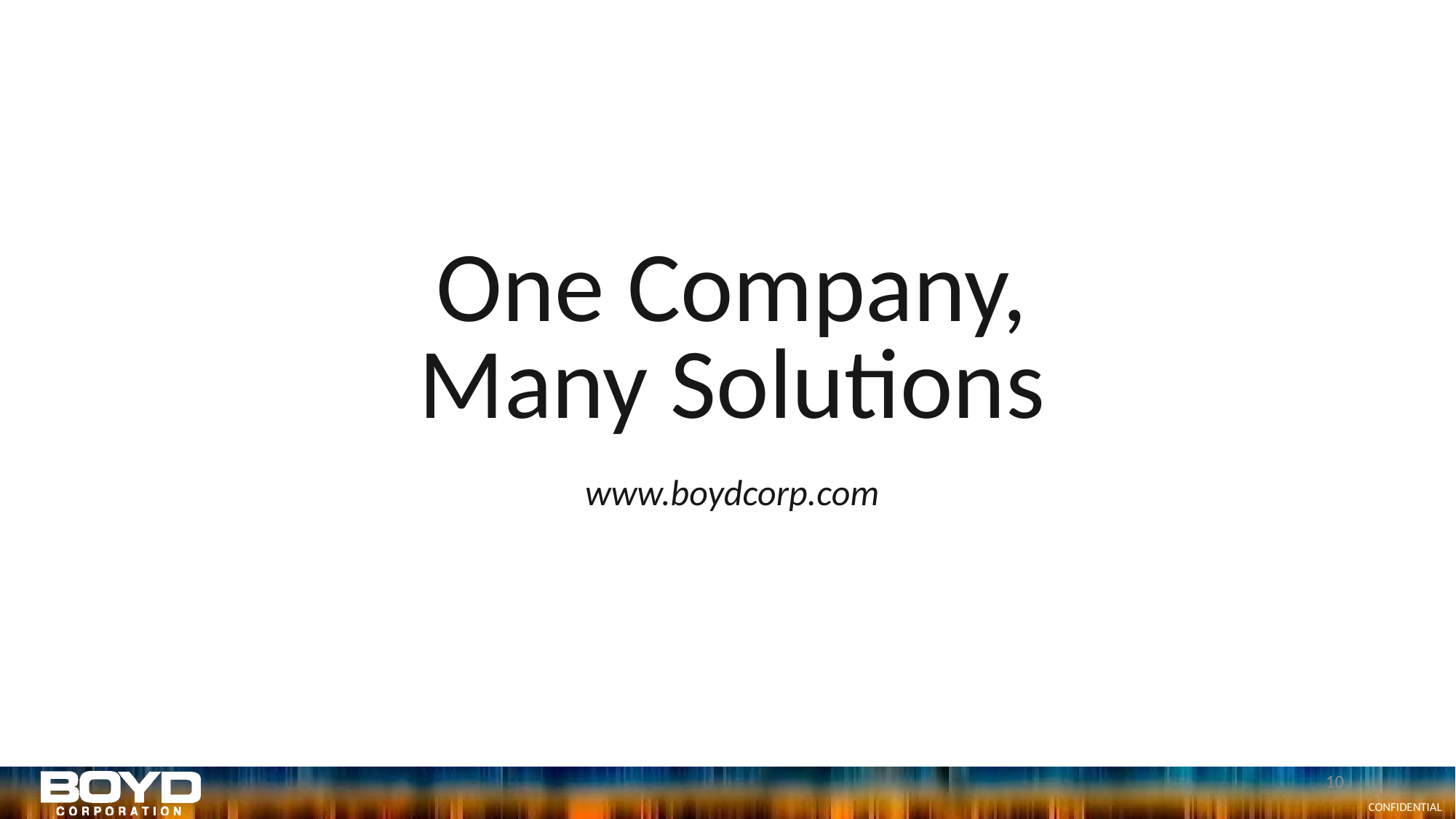

# One Company, Many Solutions
www.boydcorp.com
10